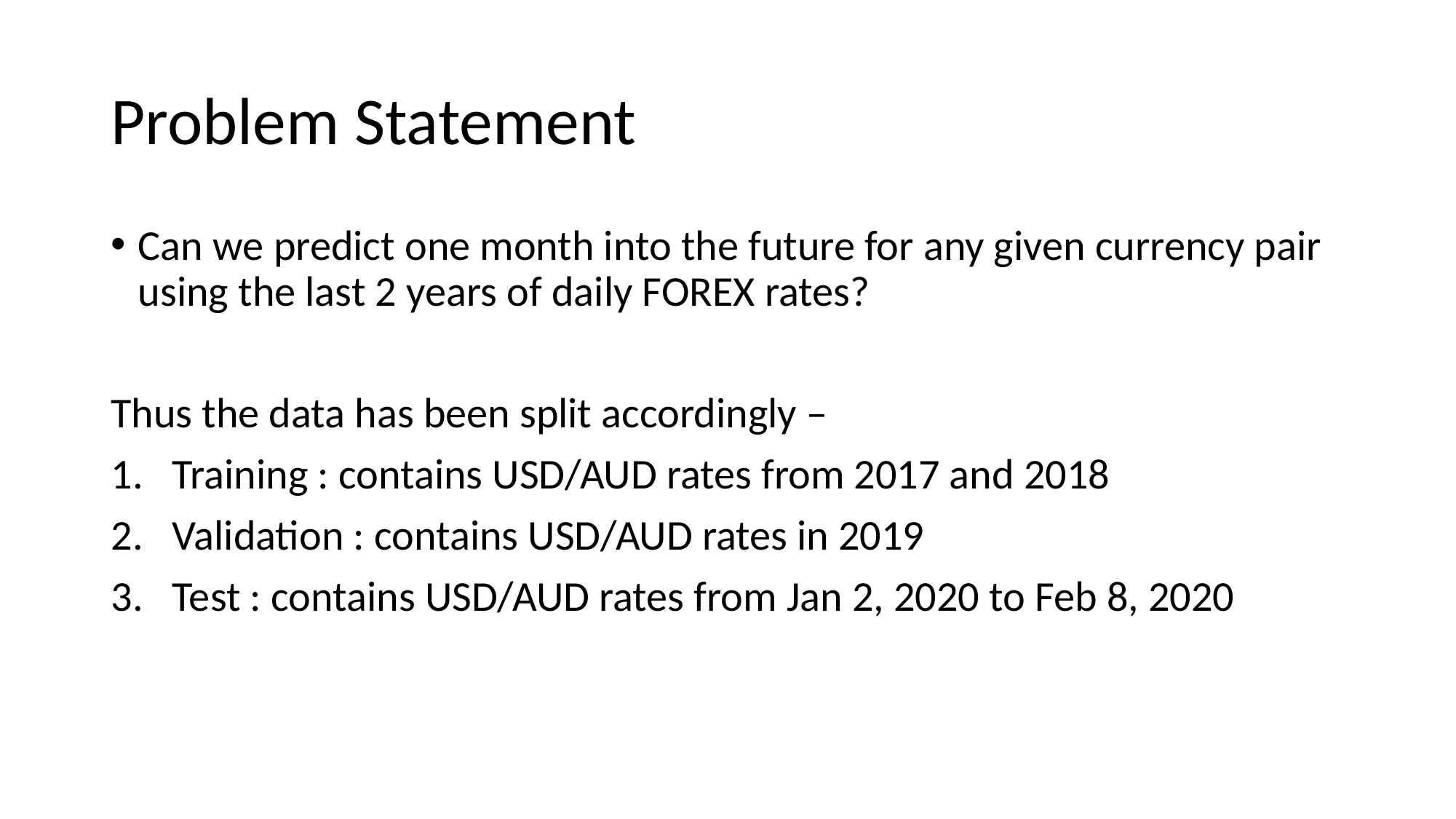

# Problem Statement
Can we predict one month into the future for any given currency pair using the last 2 years of daily FOREX rates?

Thus the data has been split accordingly –
Training : contains USD/AUD rates from 2017 and 2018
Validation : contains USD/AUD rates in 2019
Test : contains USD/AUD rates from Jan 2, 2020 to Feb 8, 2020